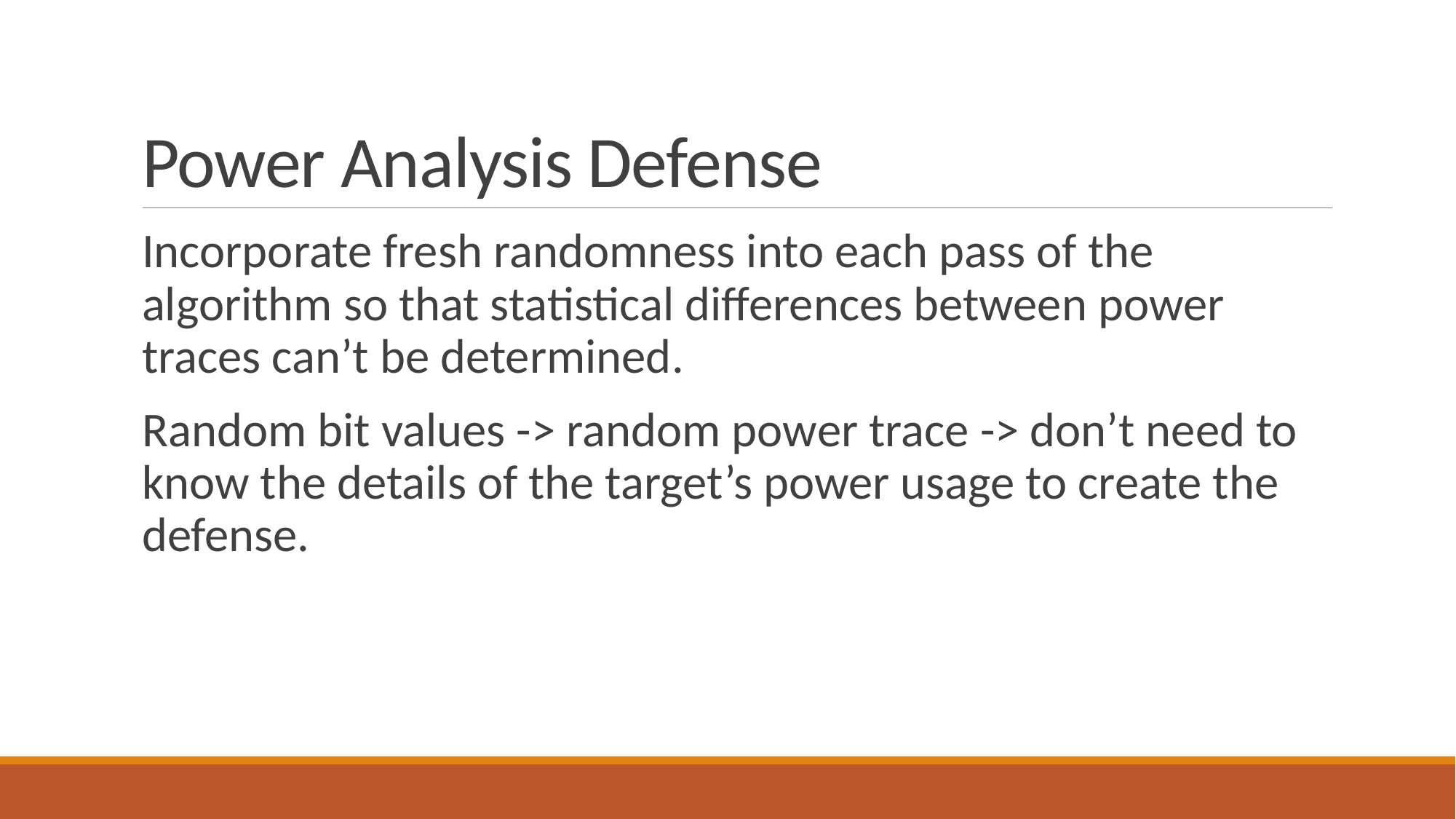

# Power Analysis Defense
Incorporate fresh randomness into each pass of the algorithm so that statistical differences between power traces can’t be determined.
Random bit values -> random power trace -> don’t need to know the details of the target’s power usage to create the defense.